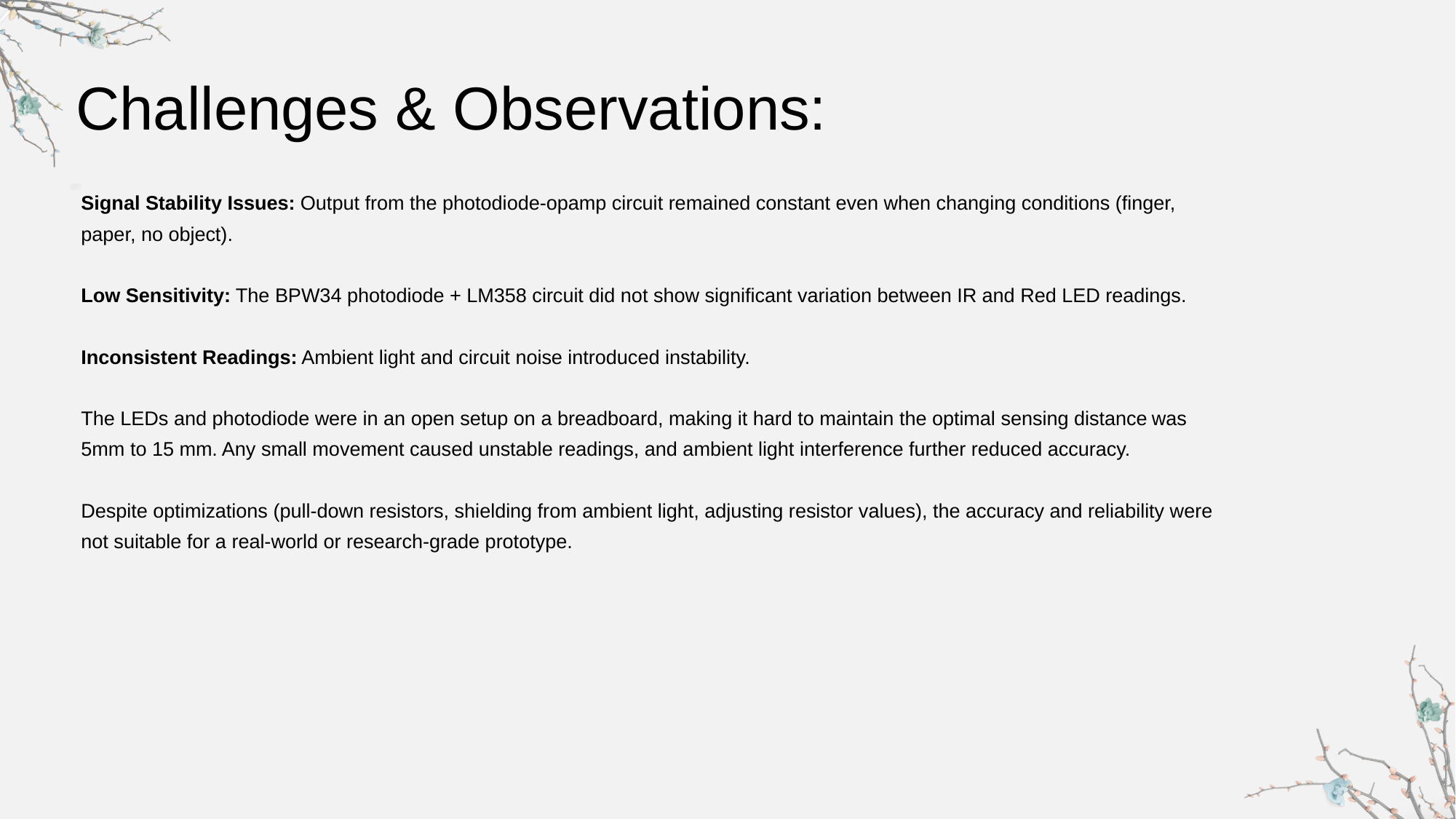

Challenges & Observations:
Signal Stability Issues: Output from the photodiode-opamp circuit remained constant even when changing conditions (finger, paper, no object).

Low Sensitivity: The BPW34 photodiode + LM358 circuit did not show significant variation between IR and Red LED readings.

Inconsistent Readings: Ambient light and circuit noise introduced instability.

The LEDs and photodiode were in an open setup on a breadboard, making it hard to maintain the optimal sensing distance was
5mm to 15 mm. Any small movement caused unstable readings, and ambient light interference further reduced accuracy.

Despite optimizations (pull-down resistors, shielding from ambient light, adjusting resistor values), the accuracy and reliability were not suitable for a real-world or research-grade prototype.